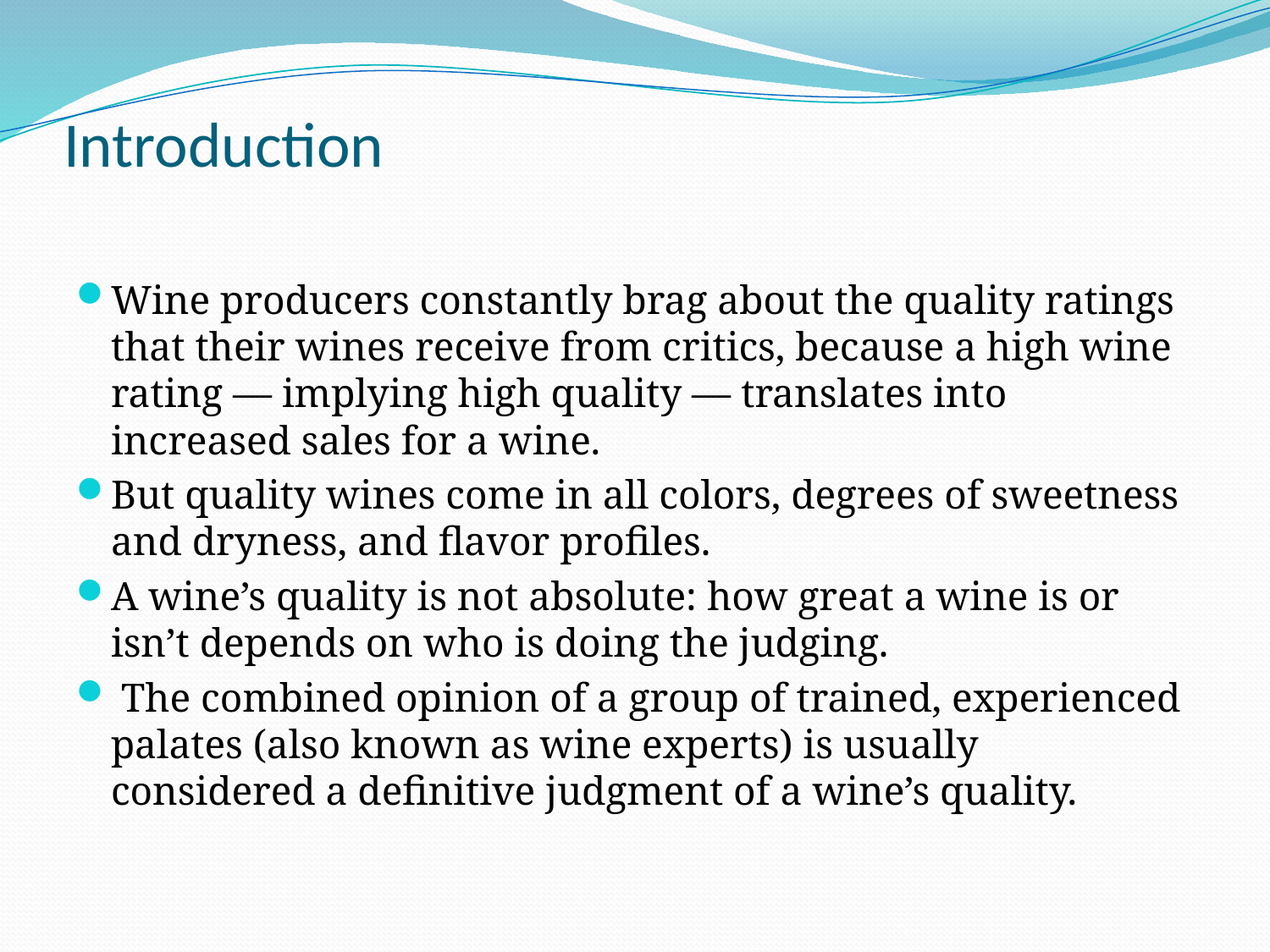

# Introduction
Wine producers constantly brag about the quality ratings that their wines receive from critics, because a high wine rating — implying high quality — translates into increased sales for a wine.
But quality wines come in all colors, degrees of sweetness and dryness, and flavor profiles.
A wine’s quality is not absolute: how great a wine is or isn’t depends on who is doing the judging.
 The combined opinion of a group of trained, experienced palates (also known as wine experts) is usually considered a definitive judgment of a wine’s quality.